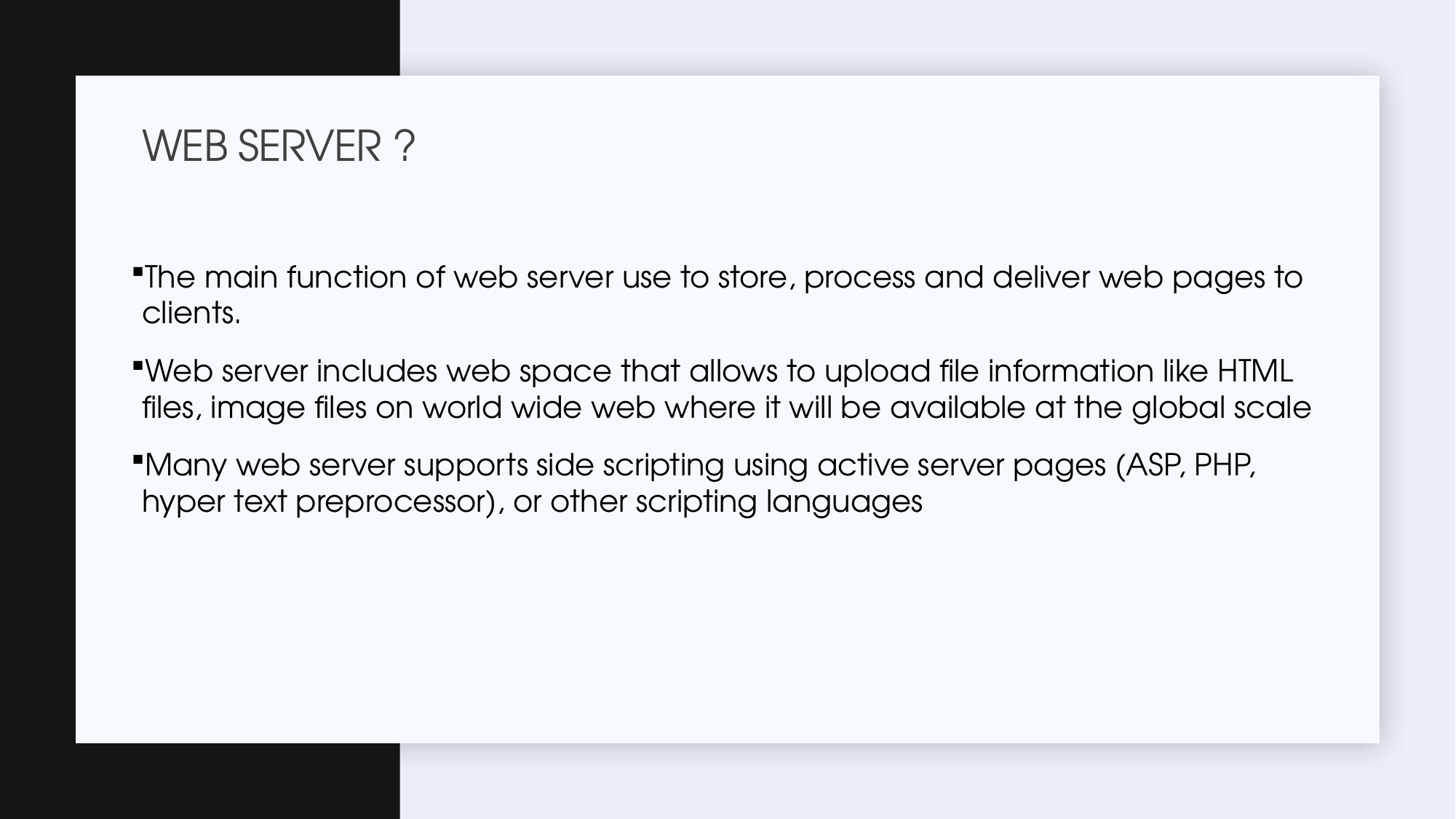

# Web server ?
The main function of web server use to store, process and deliver web pages to clients.
Web server includes web space that allows to upload file information like HTML files, image files on world wide web where it will be available at the global scale
Many web server supports side scripting using active server pages (ASP, PHP, hyper text preprocessor), or other scripting languages